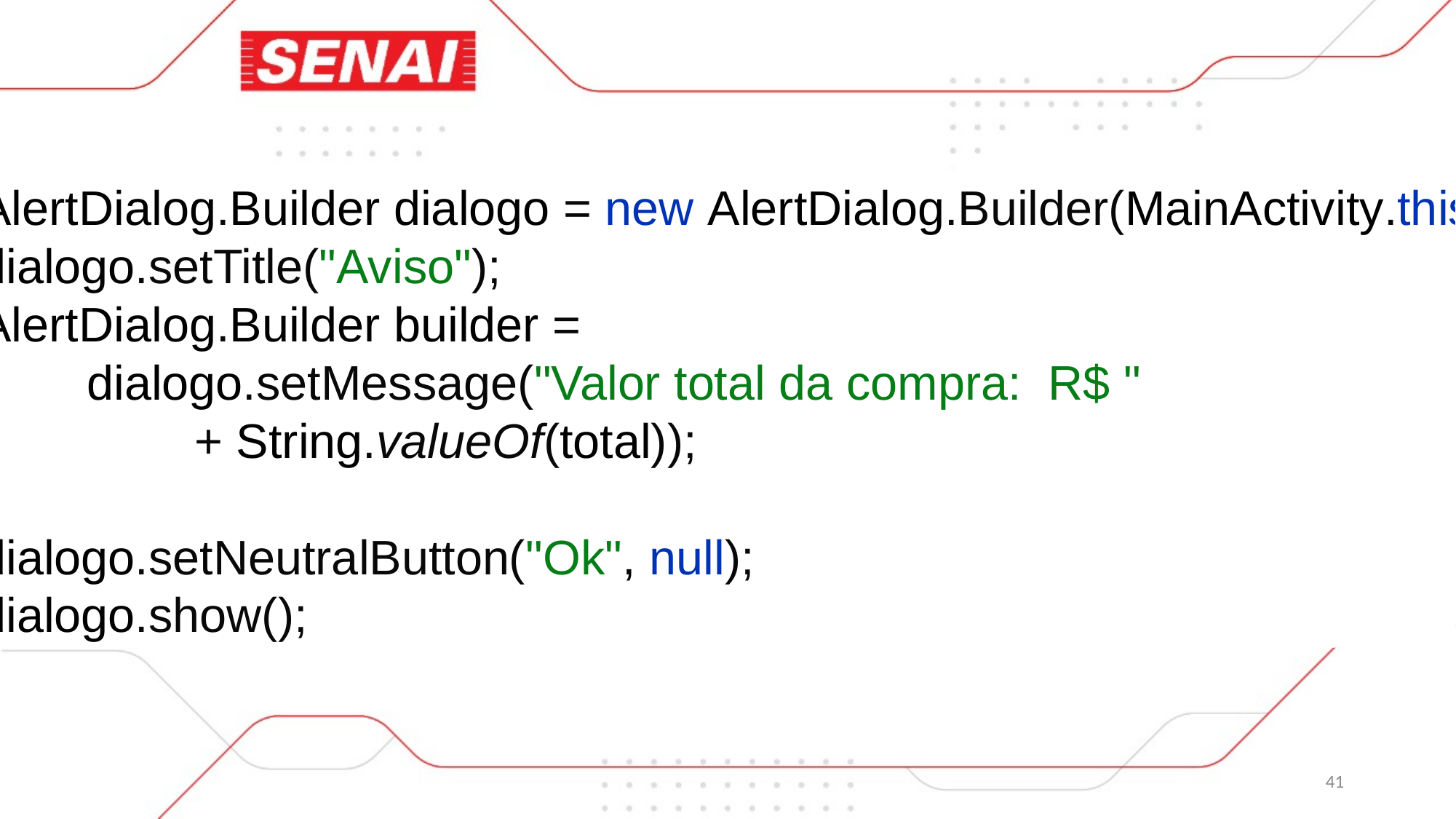

AlertDialog.Builder dialogo = new AlertDialog.Builder(MainActivity.this);
dialogo.setTitle("Aviso");
AlertDialog.Builder builder =
        dialogo.setMessage("Valor total da compra:  R$ "
                + String.valueOf(total));
dialogo.setNeutralButton("Ok", null);
dialogo.show();
41